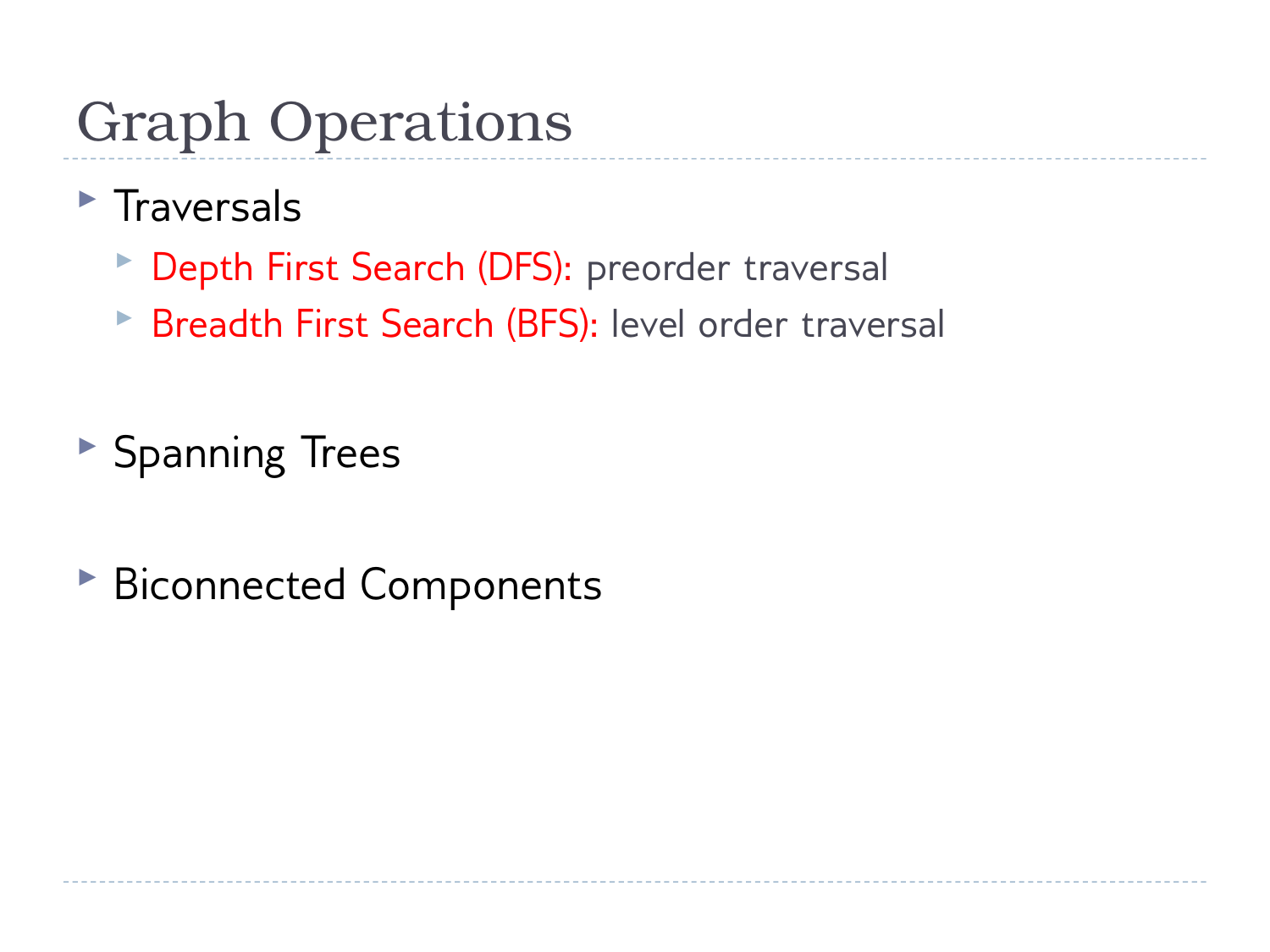

# Graph Operations
Traversals
Depth First Search (DFS): preorder traversal
Breadth First Search (BFS): level order traversal

Spanning Trees

Biconnected Components